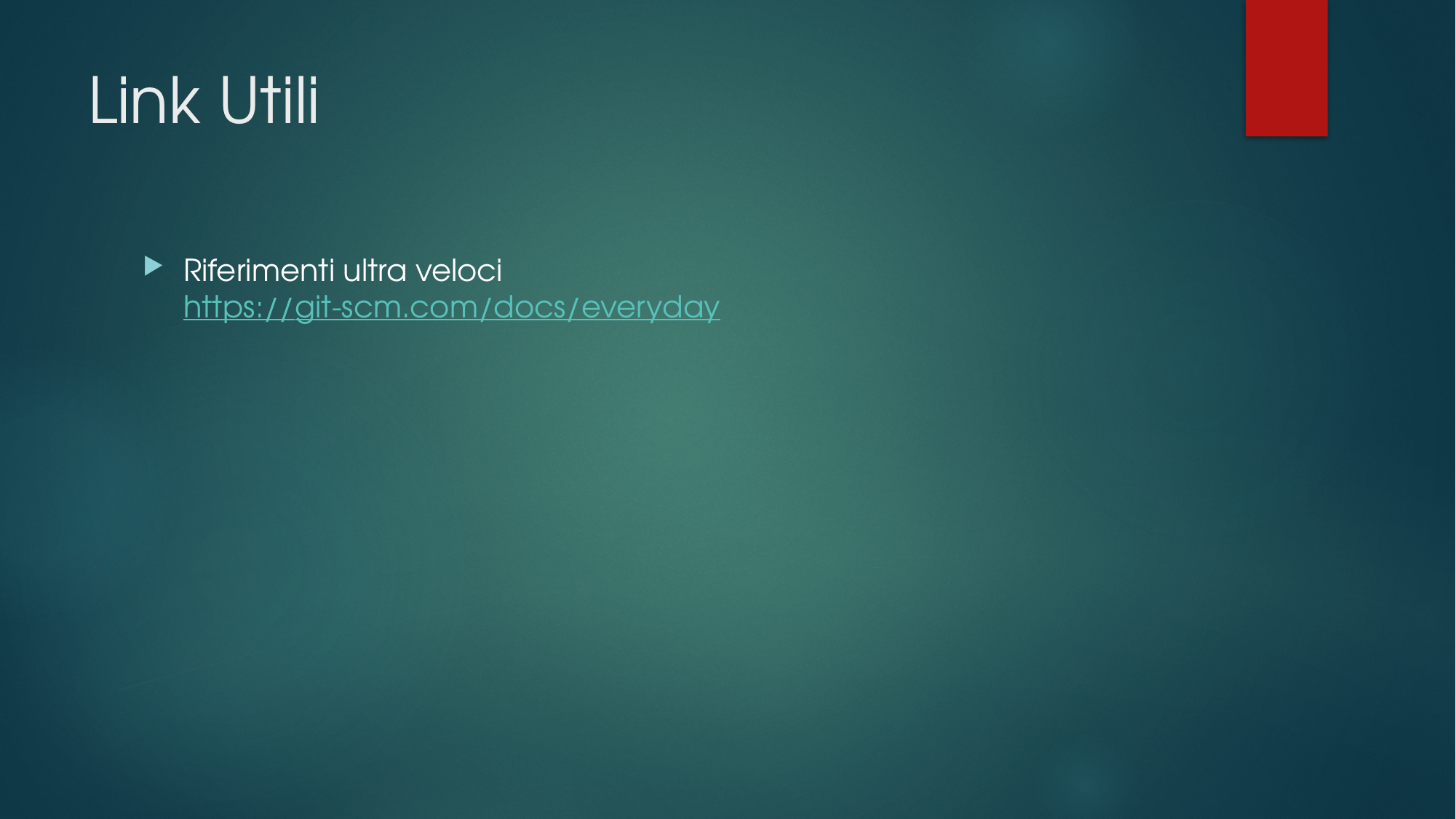

# Link Utili
Riferimenti ultra veloci
https://git-scm.com/docs/everyday